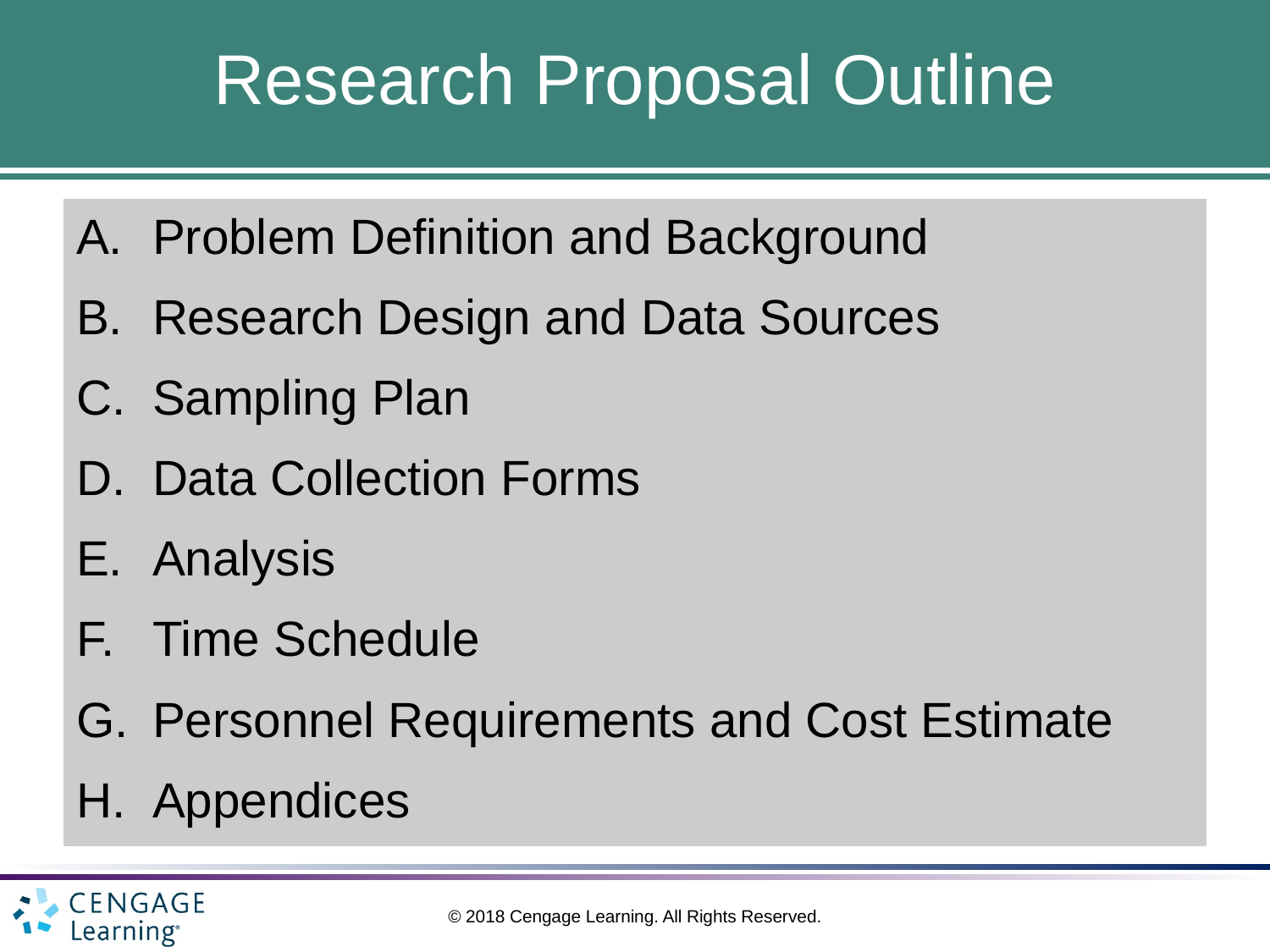

# Research Proposal Outline
Problem Definition and Background
Research Design and Data Sources
Sampling Plan
Data Collection Forms
Analysis
Time Schedule
Personnel Requirements and Cost Estimate
Appendices